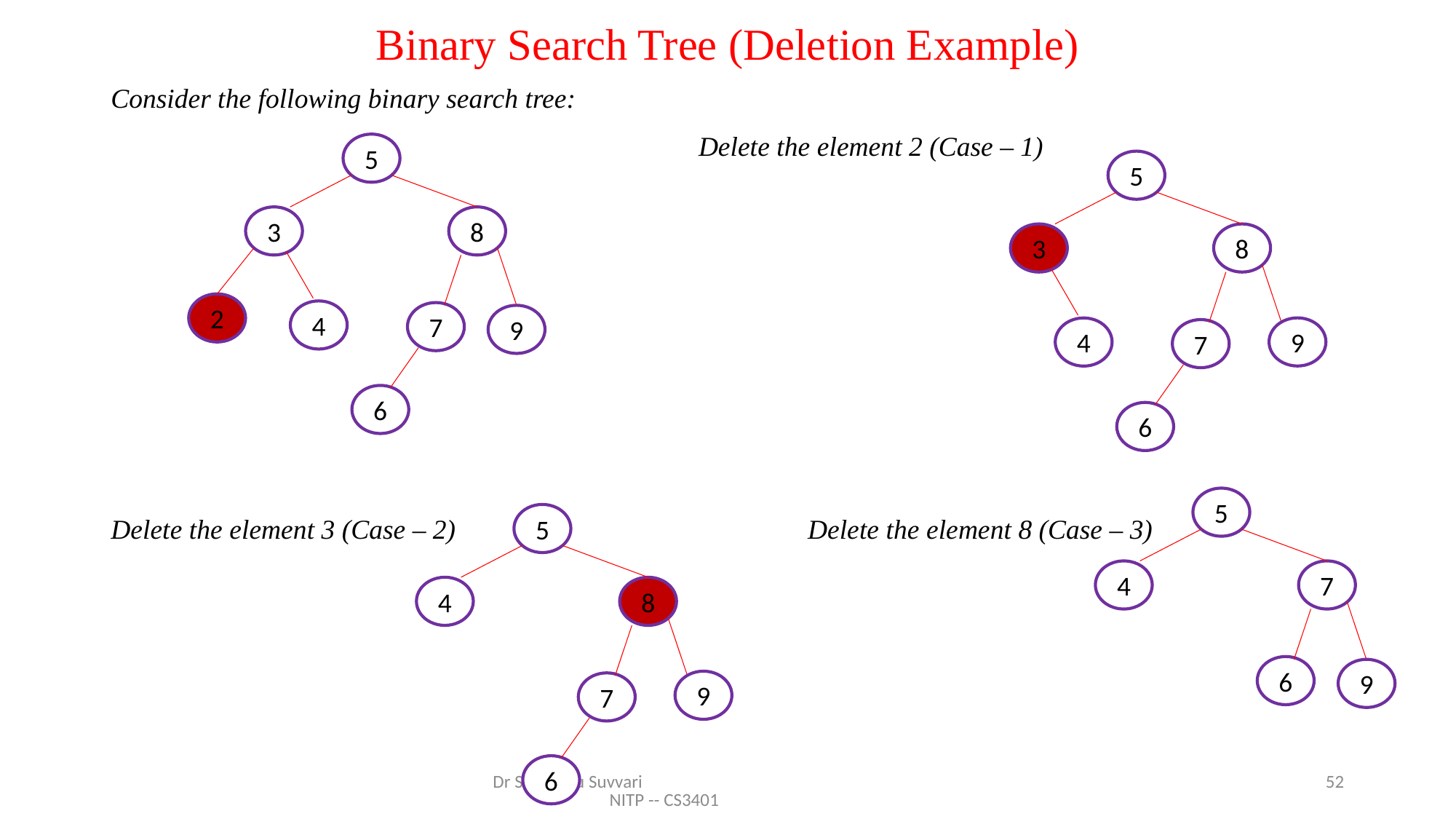

# Binary Search Tree (Deletion Example)
Consider the following binary search tree:
                                                                                     Delete the element 2 (Case – 1)

Delete the element 3 (Case – 2)                                                   Delete the element 8 (Case – 3)

5
5
3
8
3
8
2
4
7
9
9
4
7
6
6
5
5
4
7
4
8
6
9
9
7
6
Dr Somaraju Suvvari                                                                                                        NITP -- CS3401
52